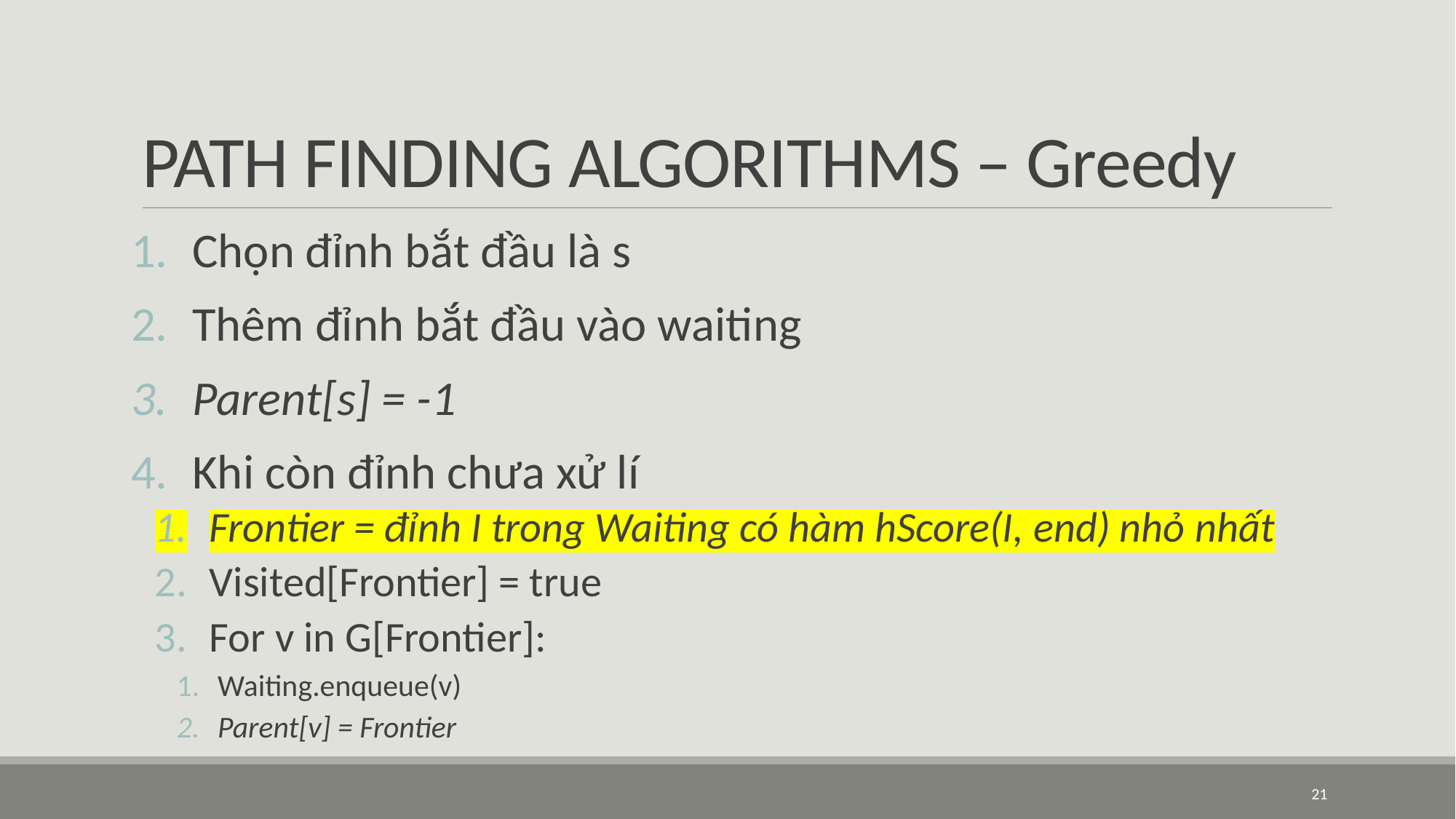

# PATH FINDING ALGORITHMS – Greedy
Chọn đỉnh bắt đầu là s
Thêm đỉnh bắt đầu vào waiting
Parent[s] = -1
Khi còn đỉnh chưa xử lí
Frontier = đỉnh I trong Waiting có hàm hScore(I, end) nhỏ nhất
Visited[Frontier] = true
For v in G[Frontier]:
Waiting.enqueue(v)
Parent[v] = Frontier
21